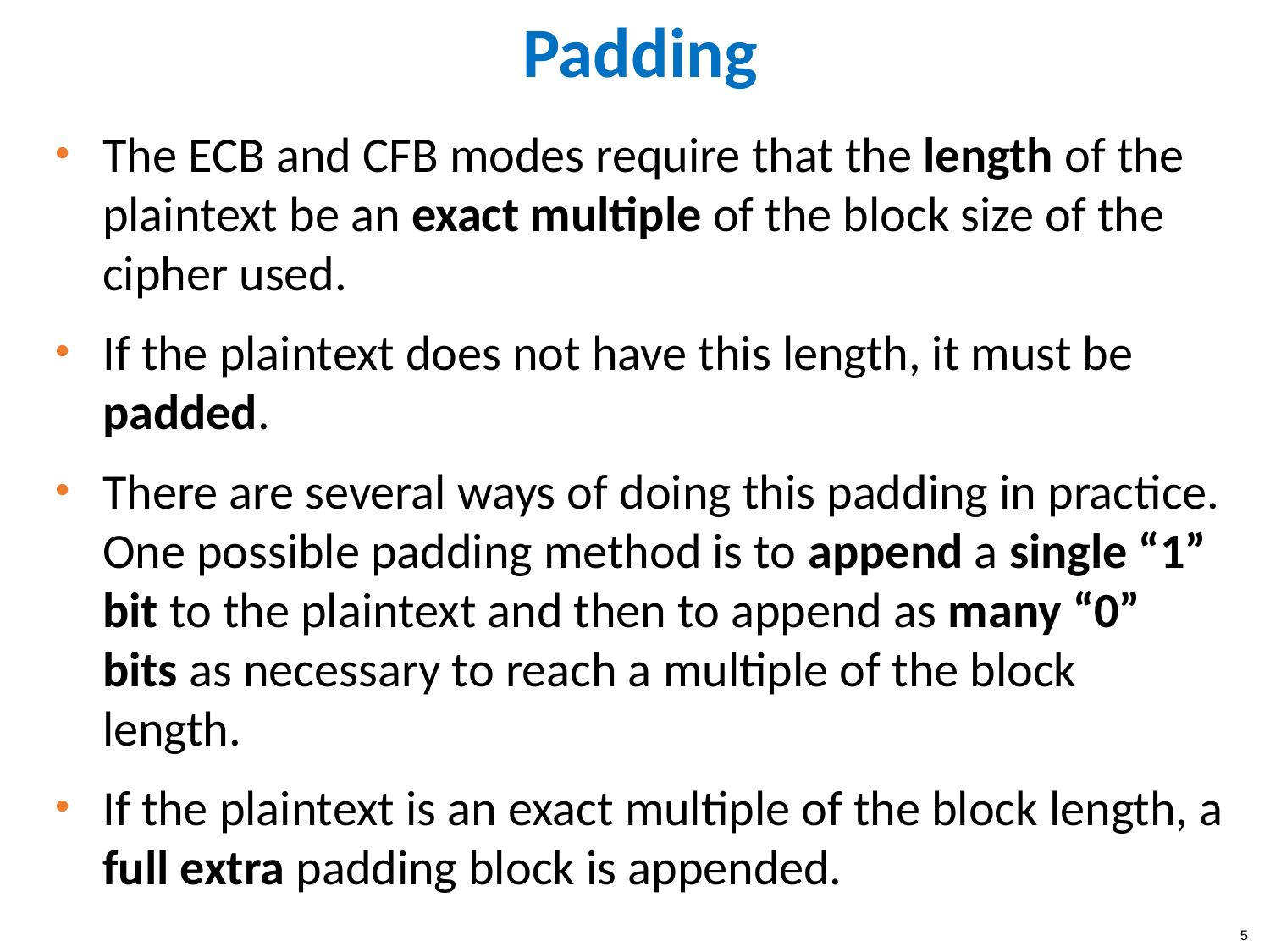

# Padding
The ECB and CFB modes require that the length of the plaintext be an exact multiple of the block size of the cipher used.
If the plaintext does not have this length, it must be padded.
There are several ways of doing this padding in practice. One possible padding method is to append a single “1” bit to the plaintext and then to append as many “0” bits as necessary to reach a multiple of the block length.
If the plaintext is an exact multiple of the block length, a full extra padding block is appended.
5